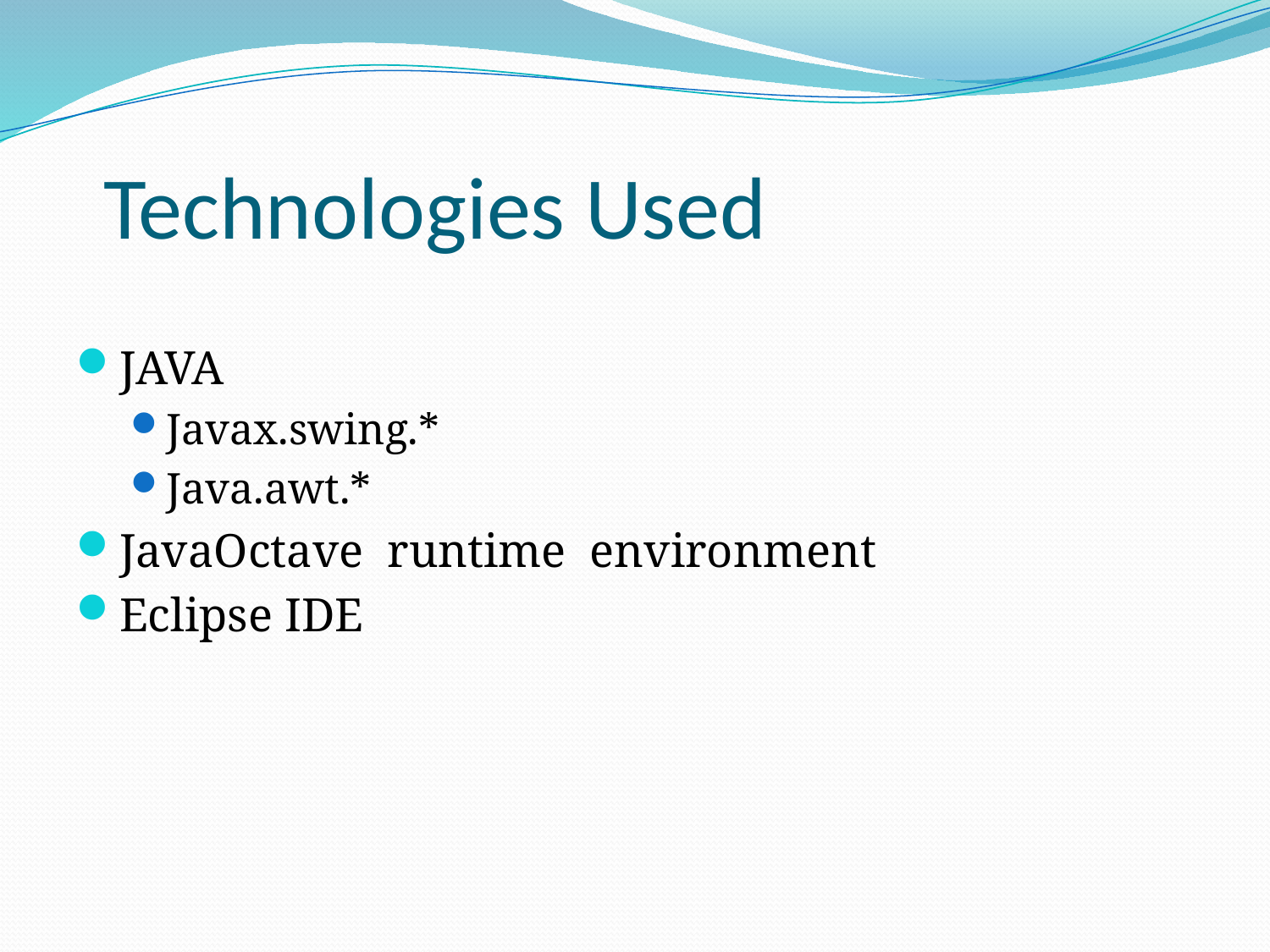

# Technologies Used

JAVA
Javax.swing.*
Java.awt.*
JavaOctave  runtime  environment
Eclipse IDE